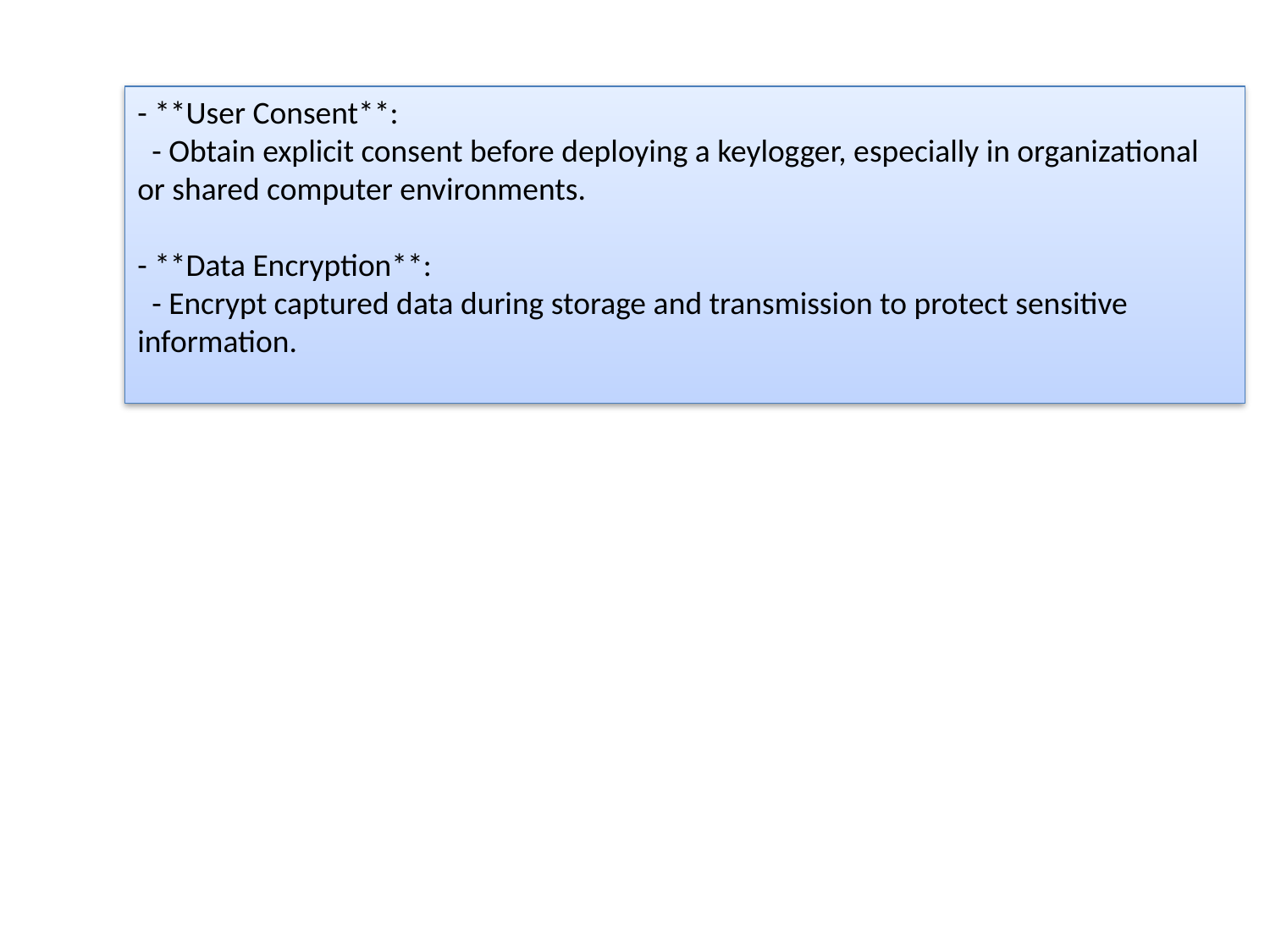

- **User Consent**:
  - Obtain explicit consent before deploying a keylogger, especially in organizational or shared computer environments.

- **Data Encryption**:
  - Encrypt captured data during storage and transmission to protect sensitive information.